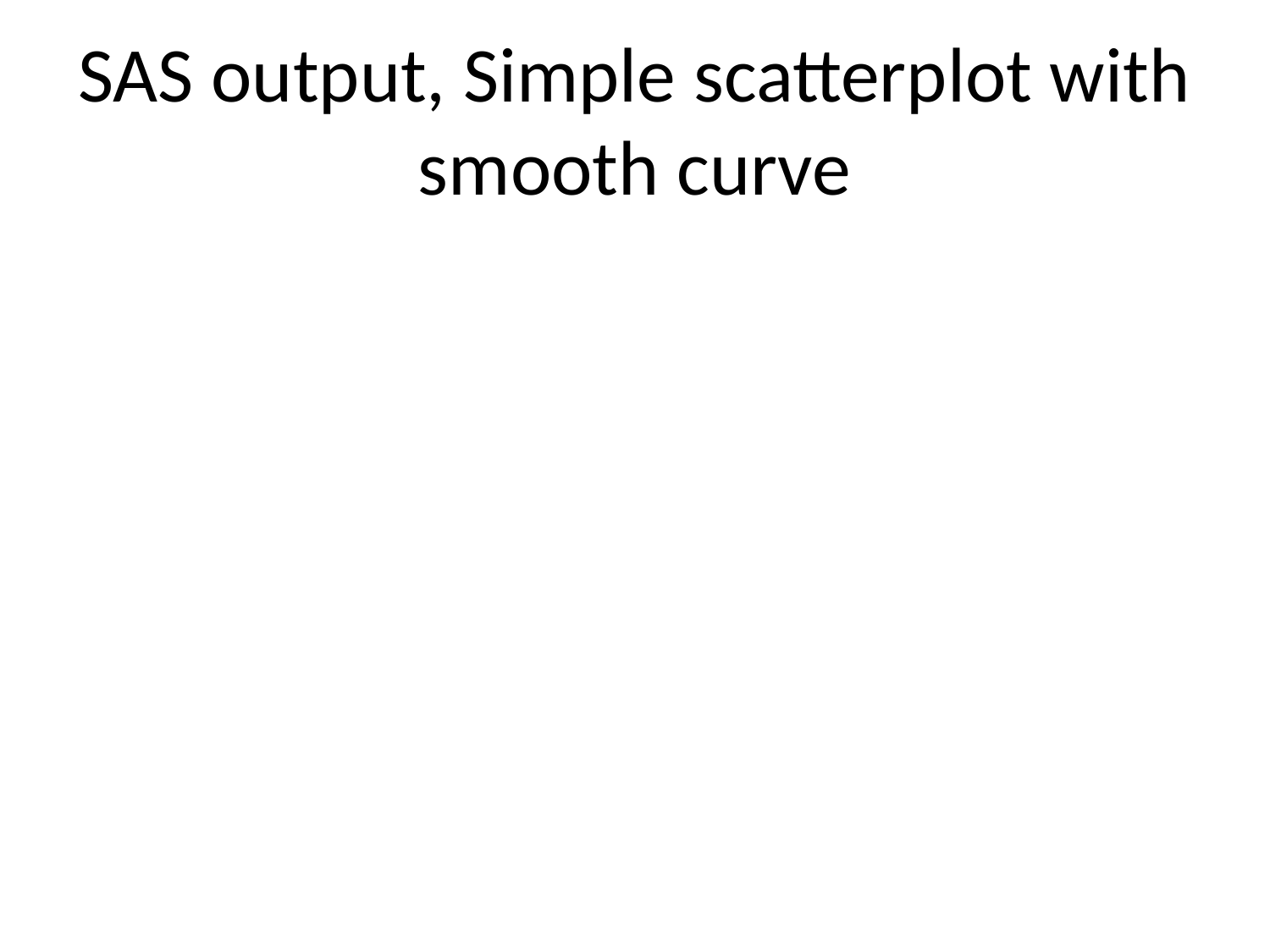

# SAS output, Simple scatterplot with smooth curve